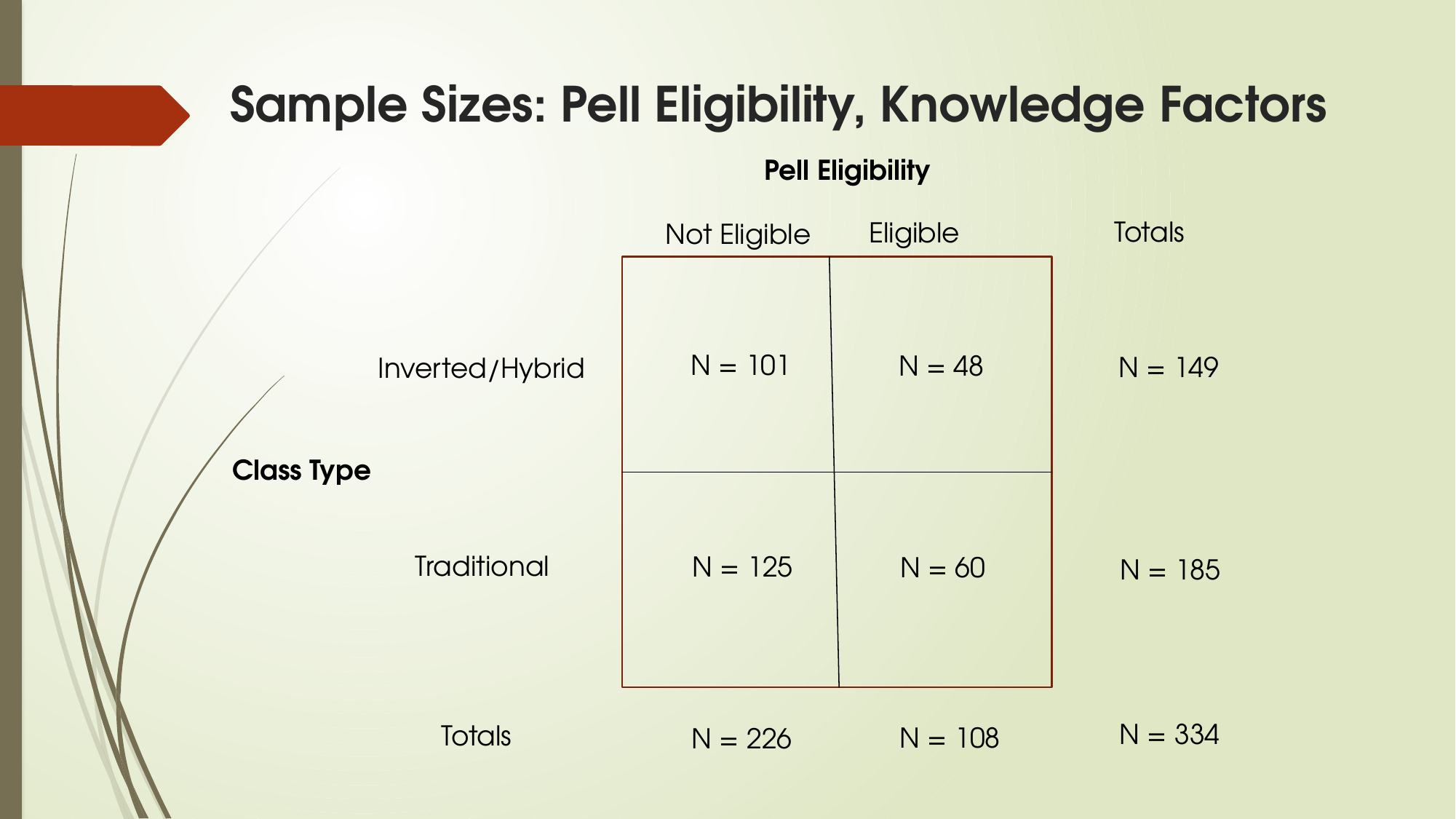

# Sample Sizes: Pell Eligibility, Knowledge Factors
Pell Eligibility
Totals
Eligible
Not Eligible

N = 101
N = 48
N = 149
Inverted/Hybrid
Class Type
Traditional
N = 125
N = 60
N = 185
N = 334
Totals
N = 108
N = 226